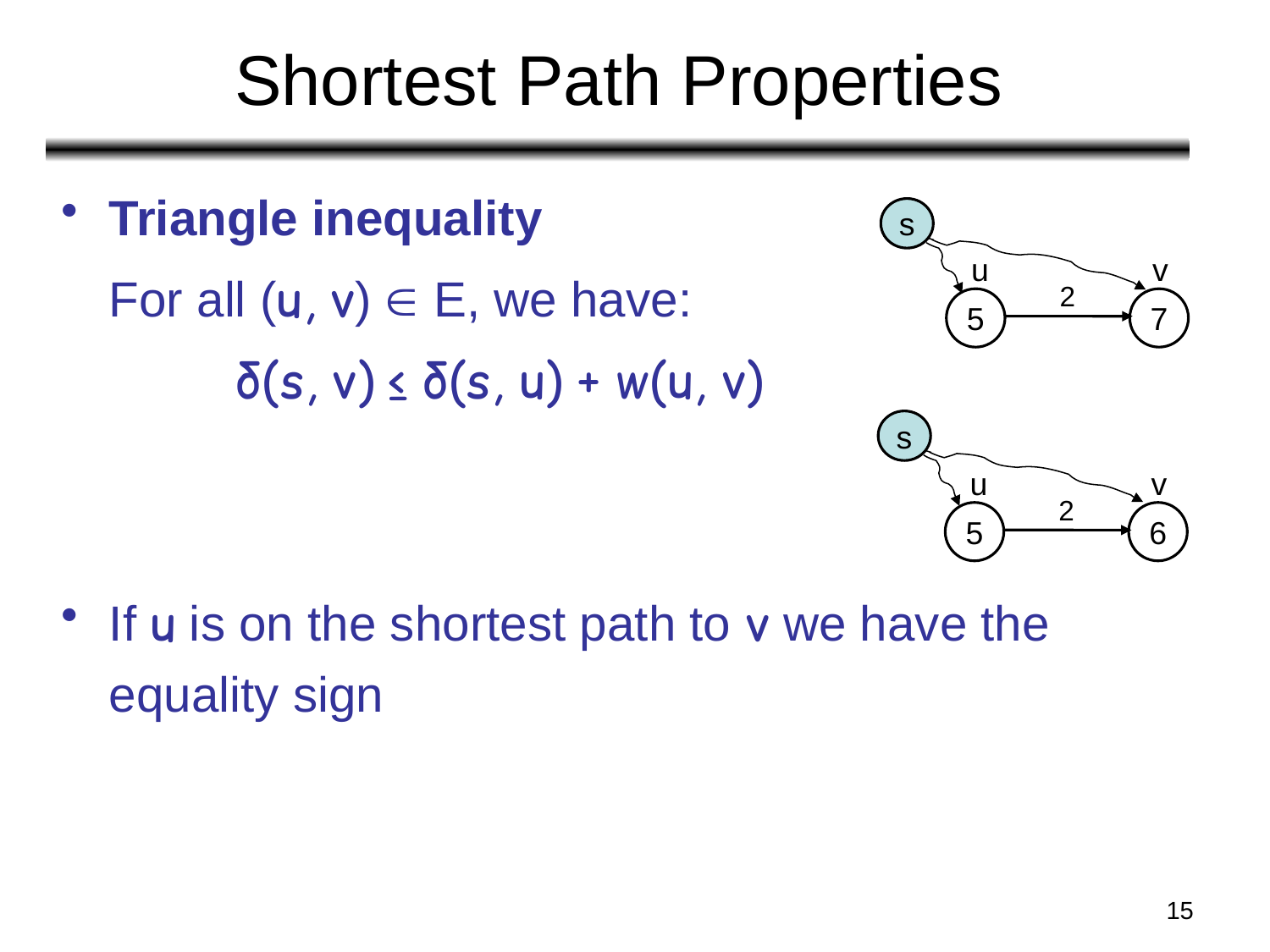

# Shortest Path Properties
Triangle inequality
	For all (u, v) ∈ E, we have:
		δ(s, v) ≤ δ(s, u) + w(u, v)

If u is on the shortest path to v we have the equality sign
s

u
v
2
5
7

s

u
v
2
5
6

15